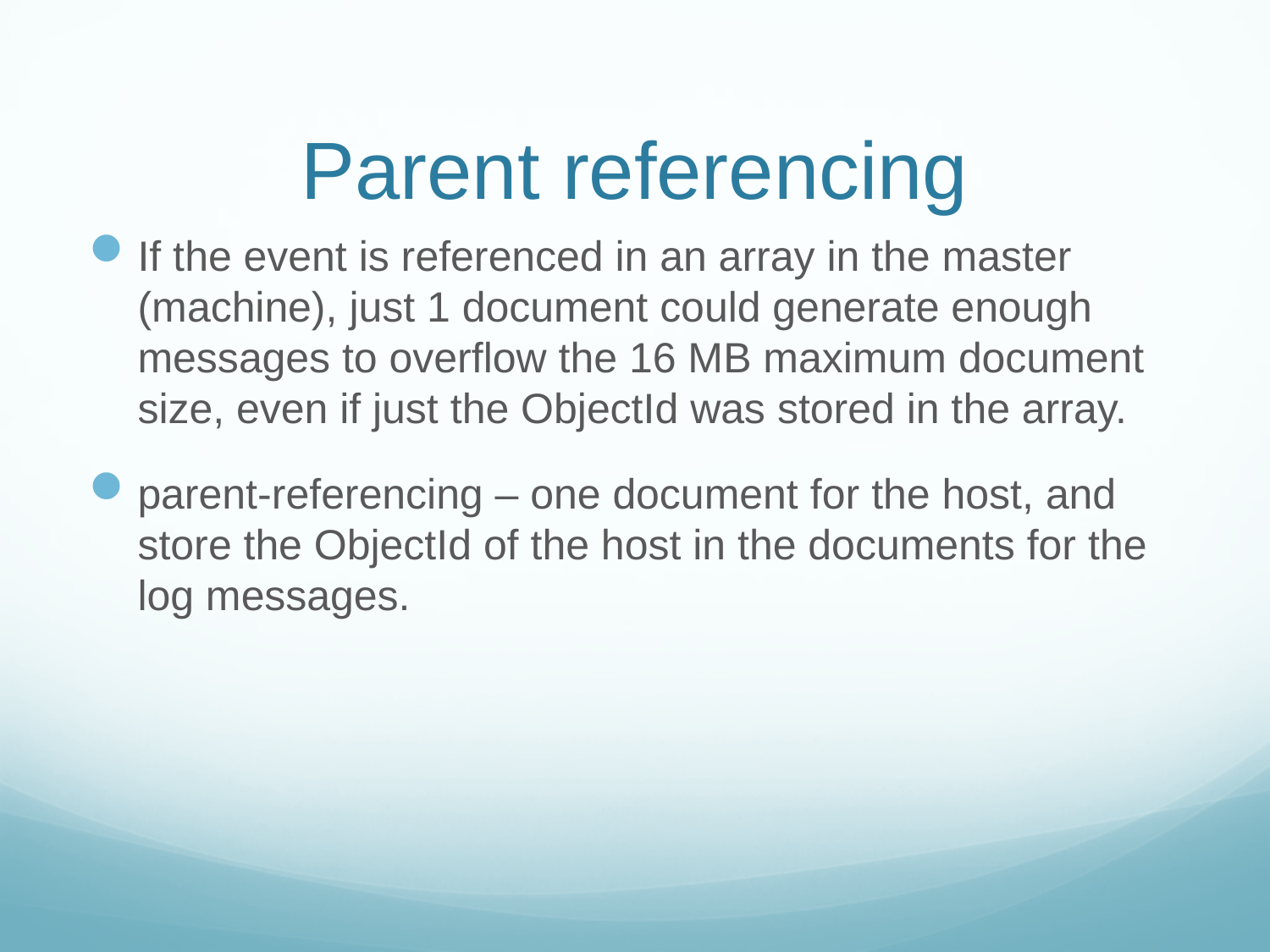

# Parent referencing
If the event is referenced in an array in the master (machine), just 1 document could generate enough messages to overflow the 16 MB maximum document size, even if just the ObjectId was stored in the array.
parent-referencing – one document for the host, and store the ObjectId of the host in the documents for the log messages.